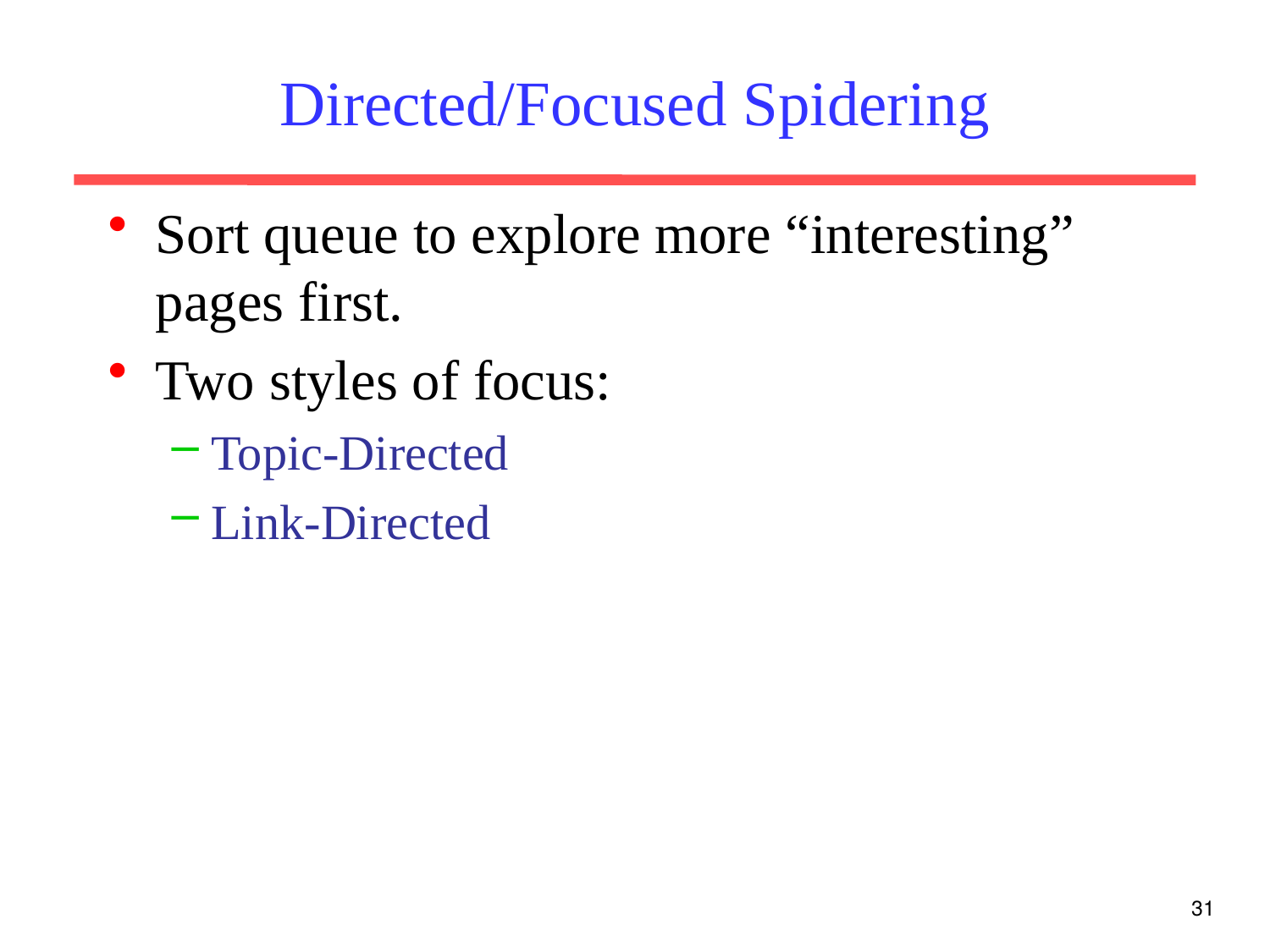

# Directed/Focused Spidering
Sort queue to explore more “interesting” pages first.
Two styles of focus:
Topic-Directed
Link-Directed
31